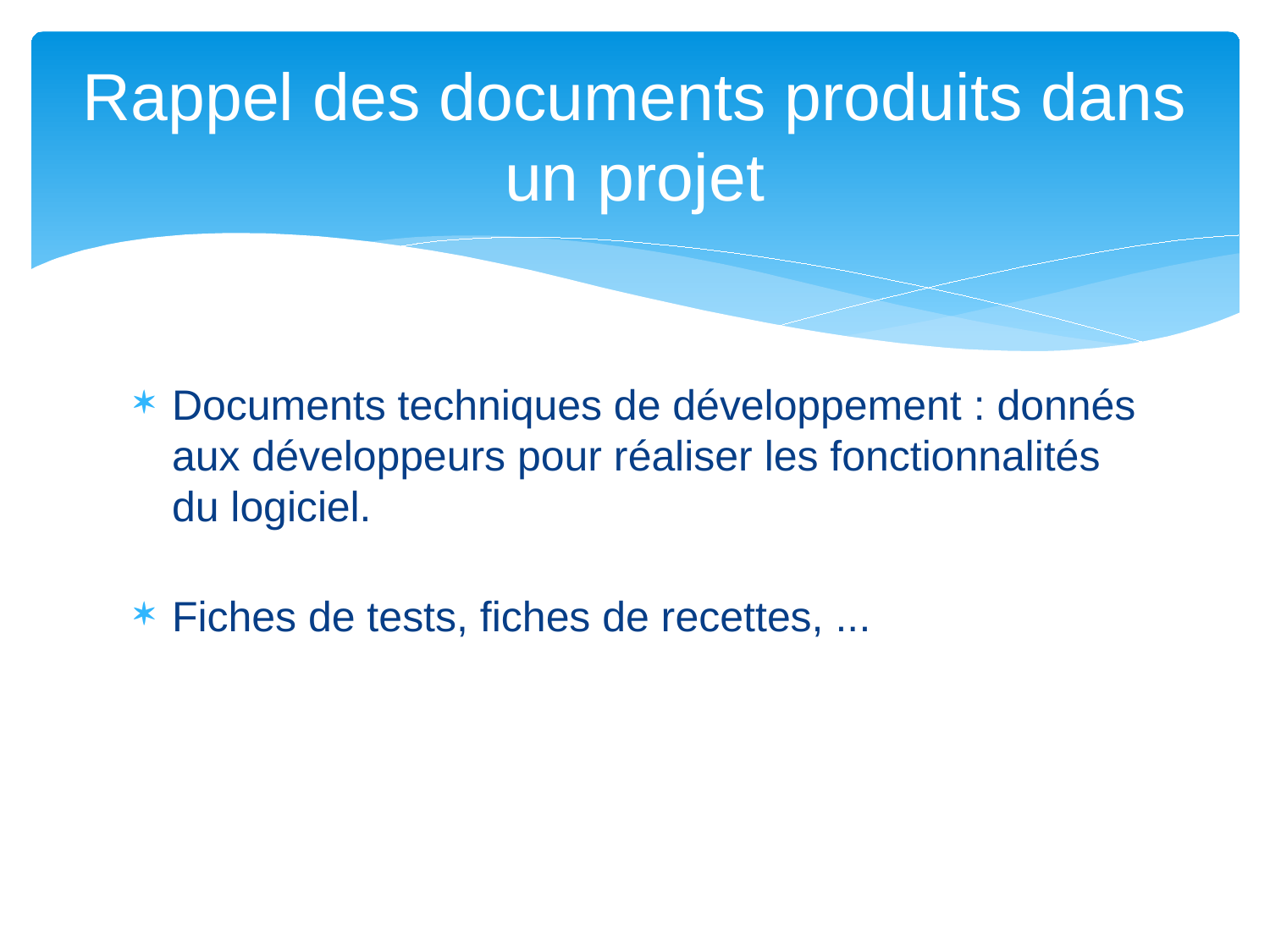

# Rappel des documents produits dans un projet
Documents techniques de développement : donnés aux développeurs pour réaliser les fonctionnalités du logiciel.
Fiches de tests, fiches de recettes, ...